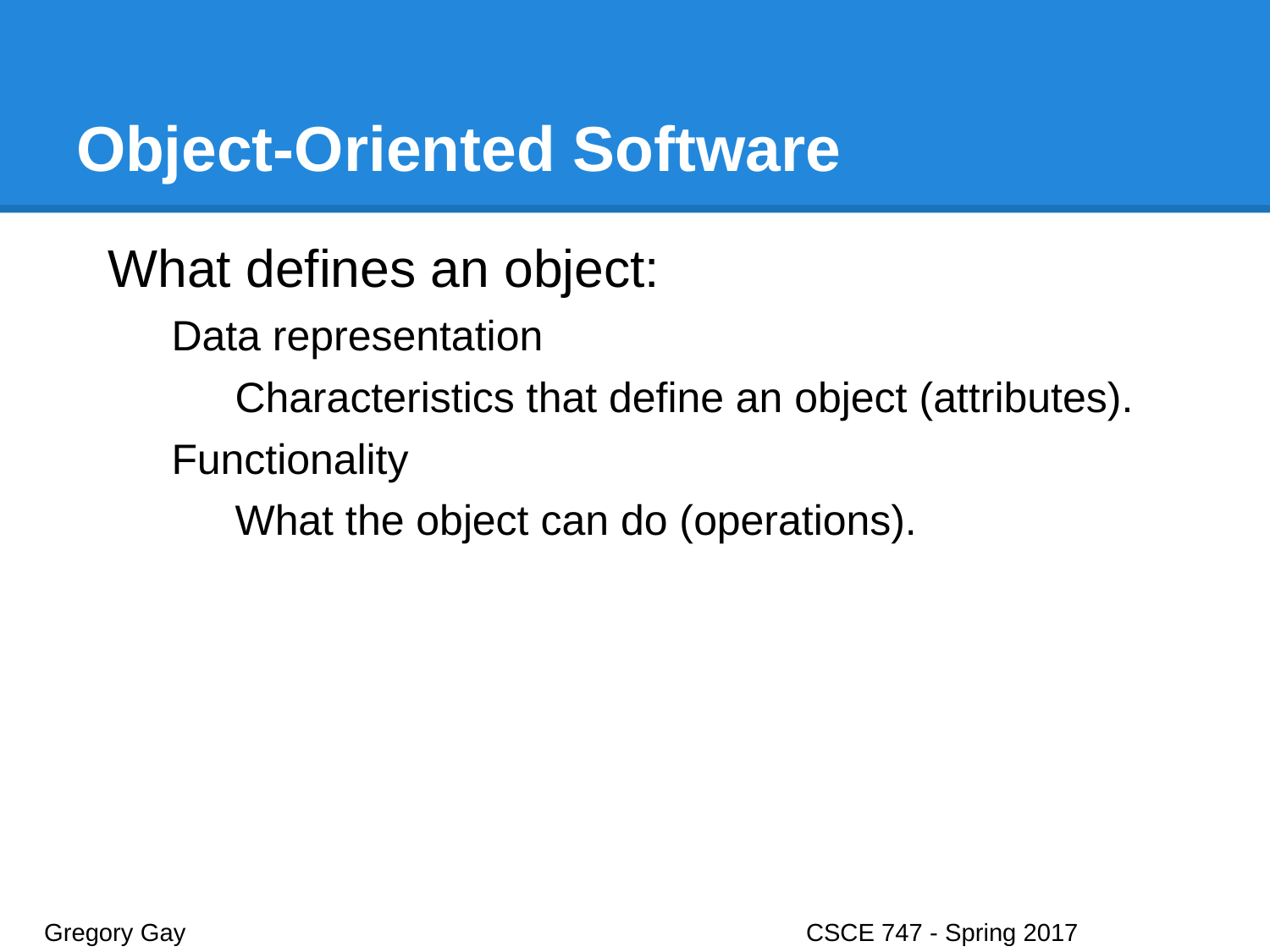

# Object-Oriented Software
What defines an object:
Data representation
Characteristics that define an object (attributes).
Functionality
What the object can do (operations).
Gregory Gay					CSCE 747 - Spring 2017							3